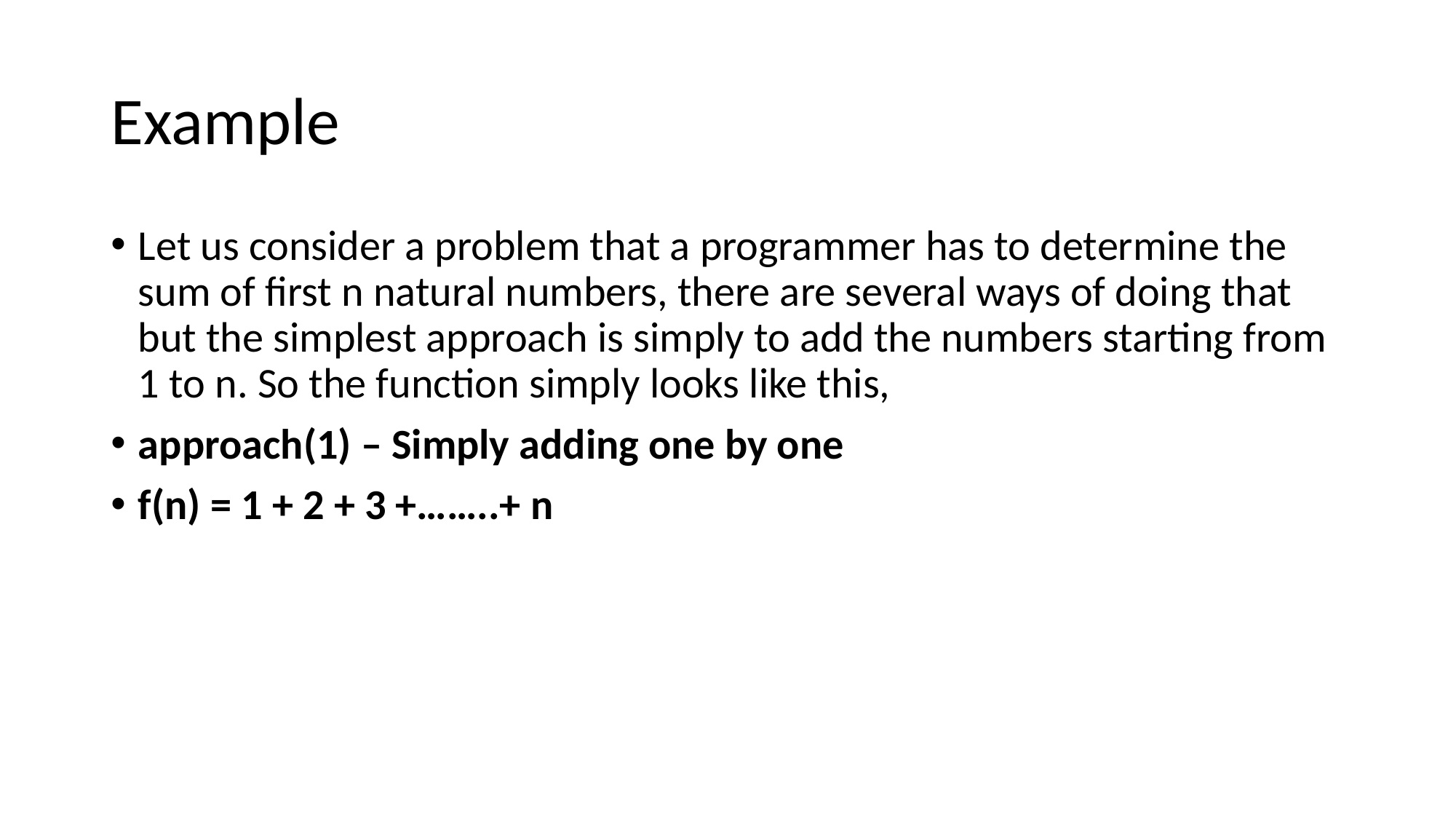

# Example
Let us consider a problem that a programmer has to determine the sum of first n natural numbers, there are several ways of doing that but the simplest approach is simply to add the numbers starting from 1 to n. So the function simply looks like this,
approach(1) – Simply adding one by one
f(n) = 1 + 2 + 3 +……..+ n